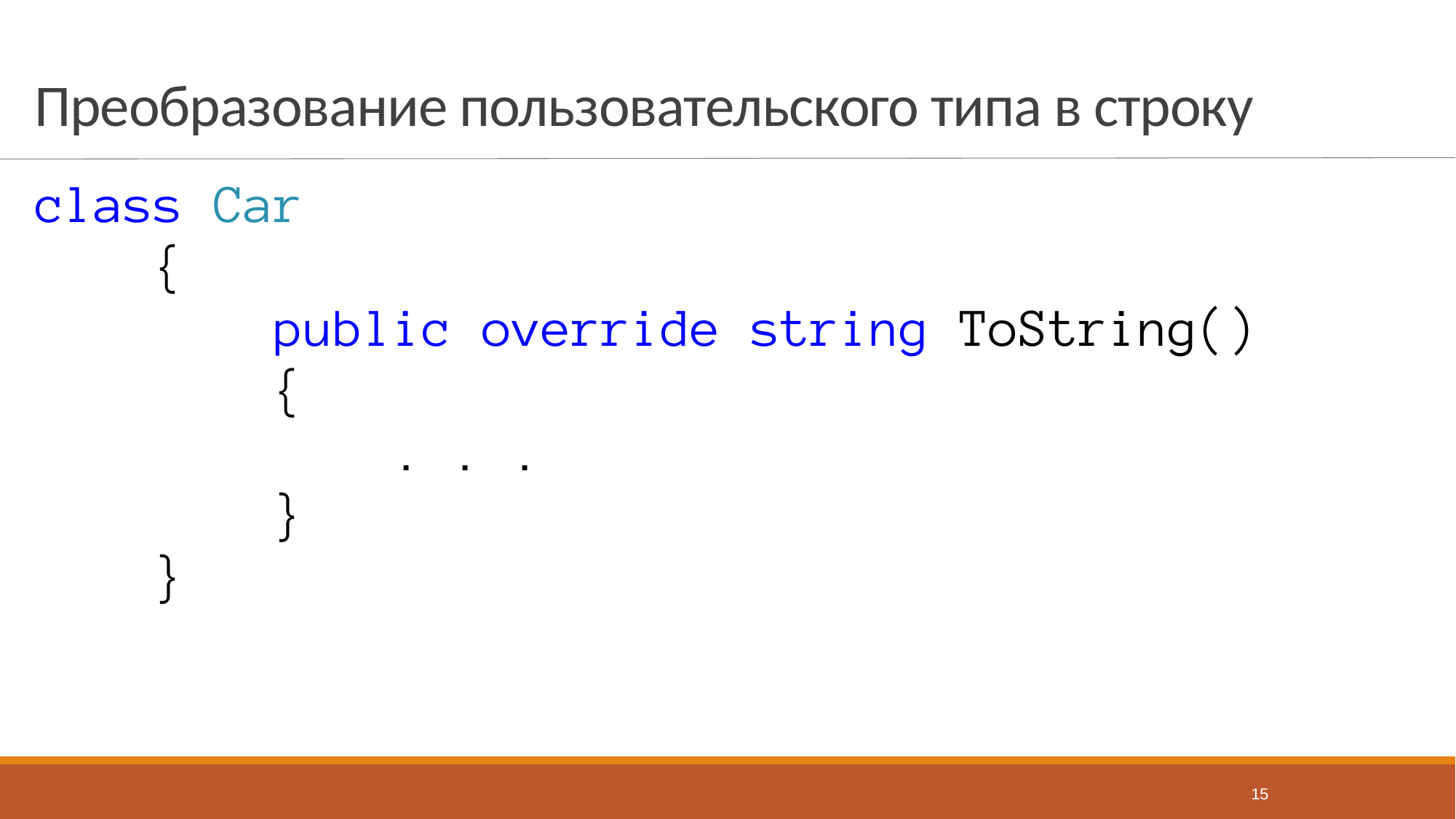

# Преобразование пользовательского типа в строку
class Car
    {
        public override string ToString()
        {
            . . .
        }
    }
15